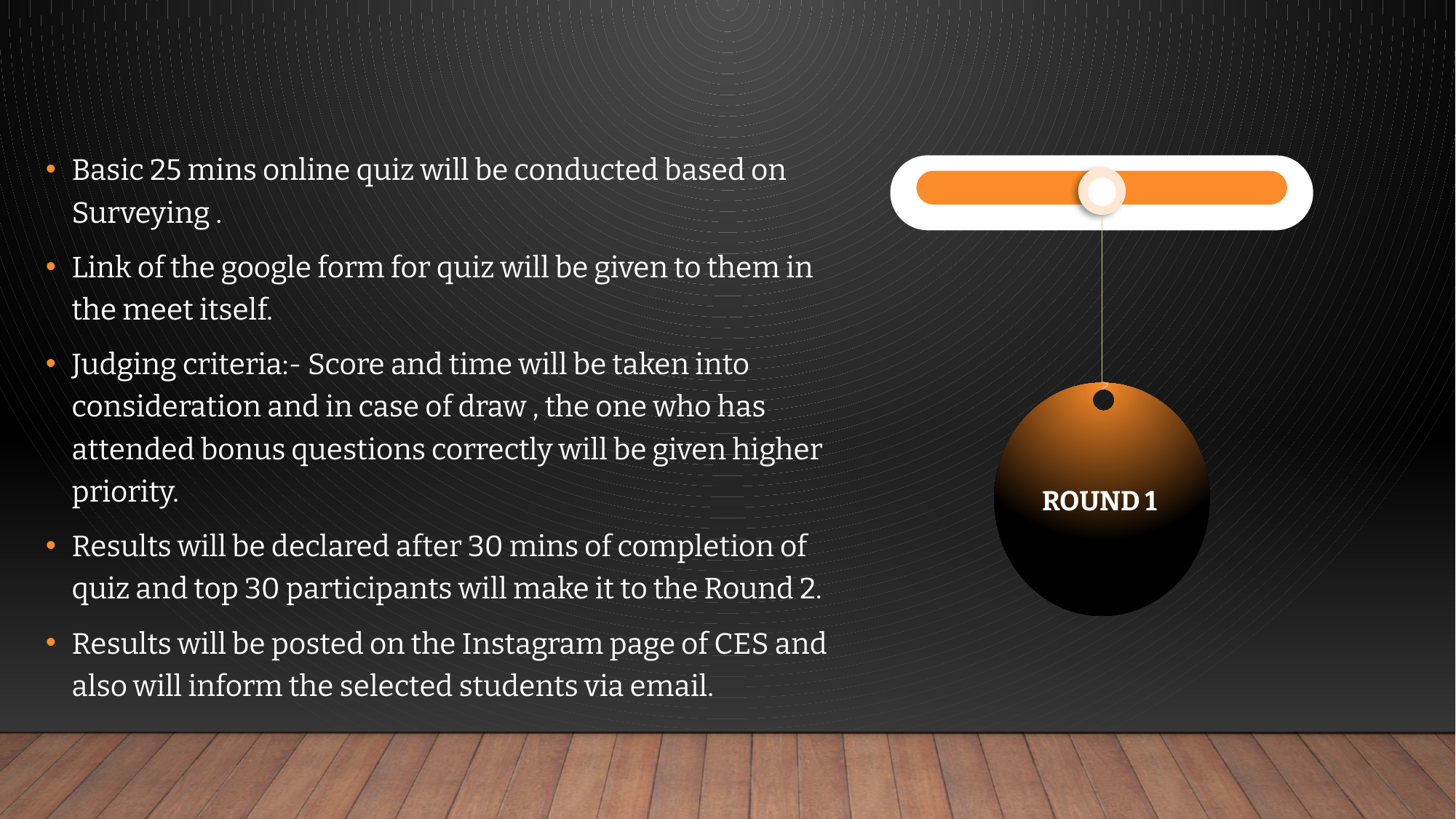

Basic 25 mins online quiz will be conducted based on Surveying .
Link of the google form for quiz will be given to them in the meet itself.
Judging criteria:- Score and time will be taken into consideration and in case of draw , the one who has attended bonus questions correctly will be given higher priority.
Results will be declared after 30 mins of completion of quiz and top 30 participants will make it to the Round 2.
Results will be posted on the Instagram page of CES and also will inform the selected students via email.

ROUND 1